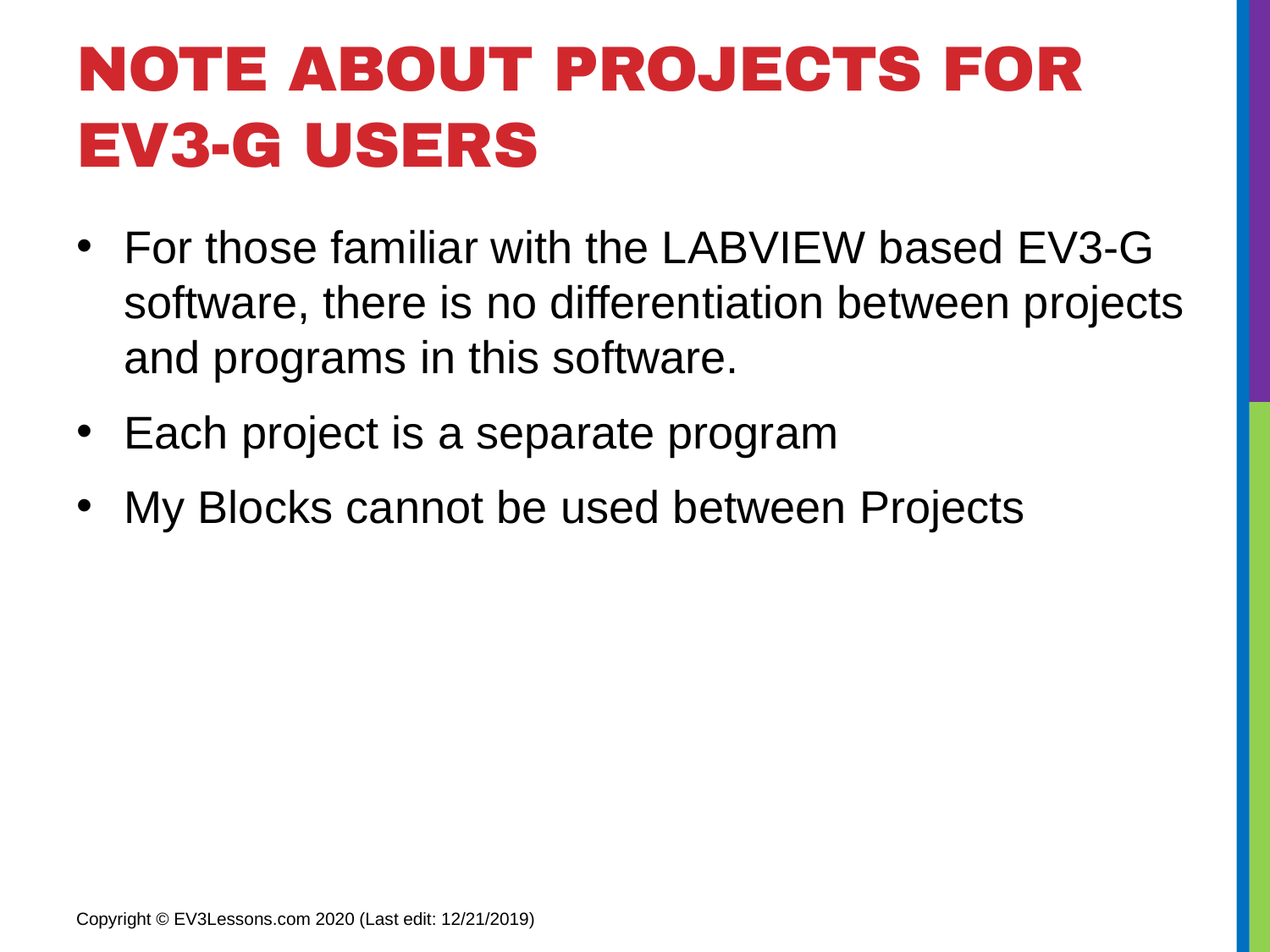

# Note about projects for ev3-g users
For those familiar with the LABVIEW based EV3-G software, there is no differentiation between projects and programs in this software.
Each project is a separate program
My Blocks cannot be used between Projects
Copyright © EV3Lessons.com 2020 (Last edit: 12/21/2019)